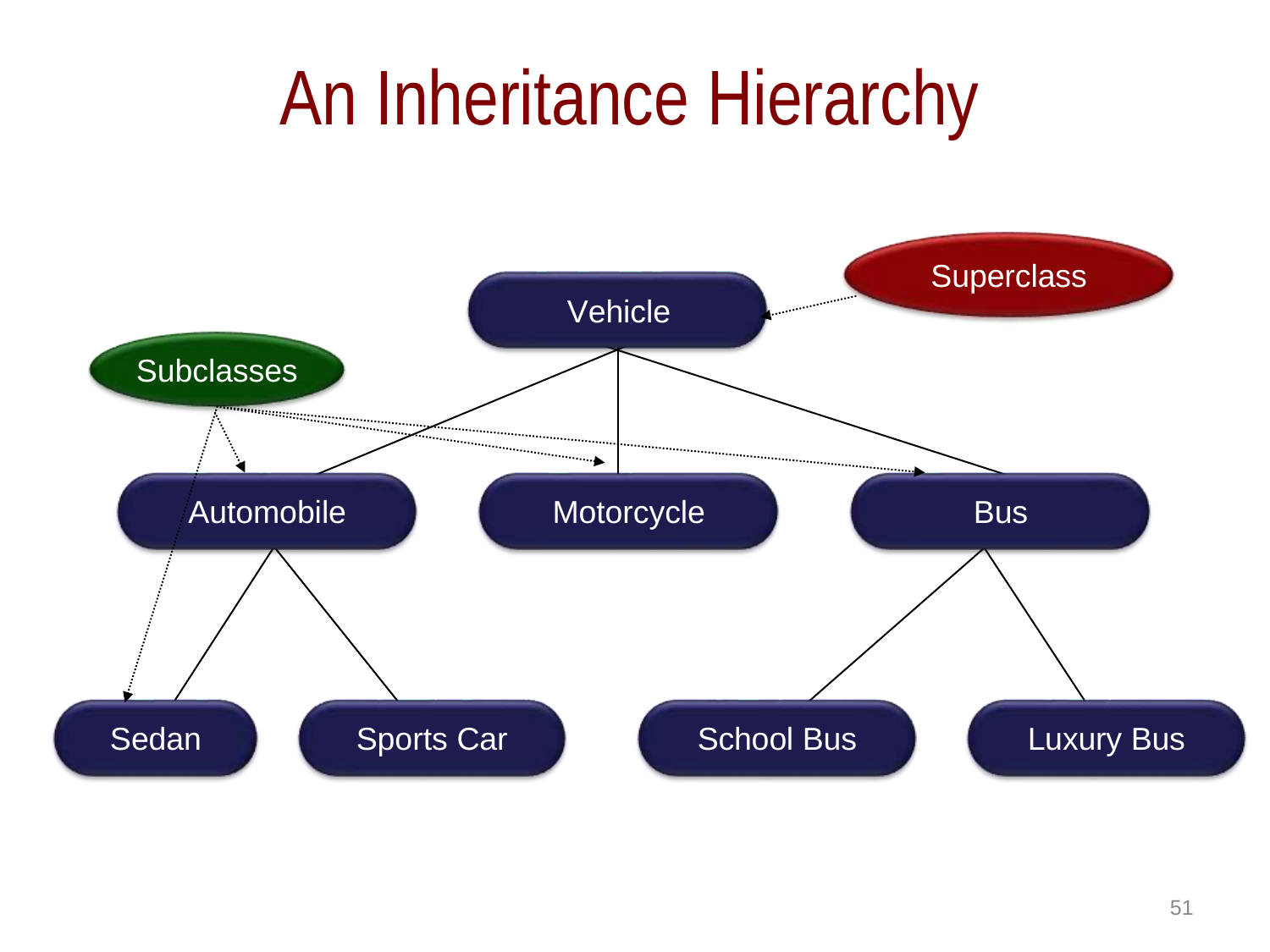

# An Inheritance Hierarchy

Superclass

Vehicle

Subclasses

Automobile
Motorcycle
Bus

Sedan
Sports Car
School Bus
Luxury Bus
51